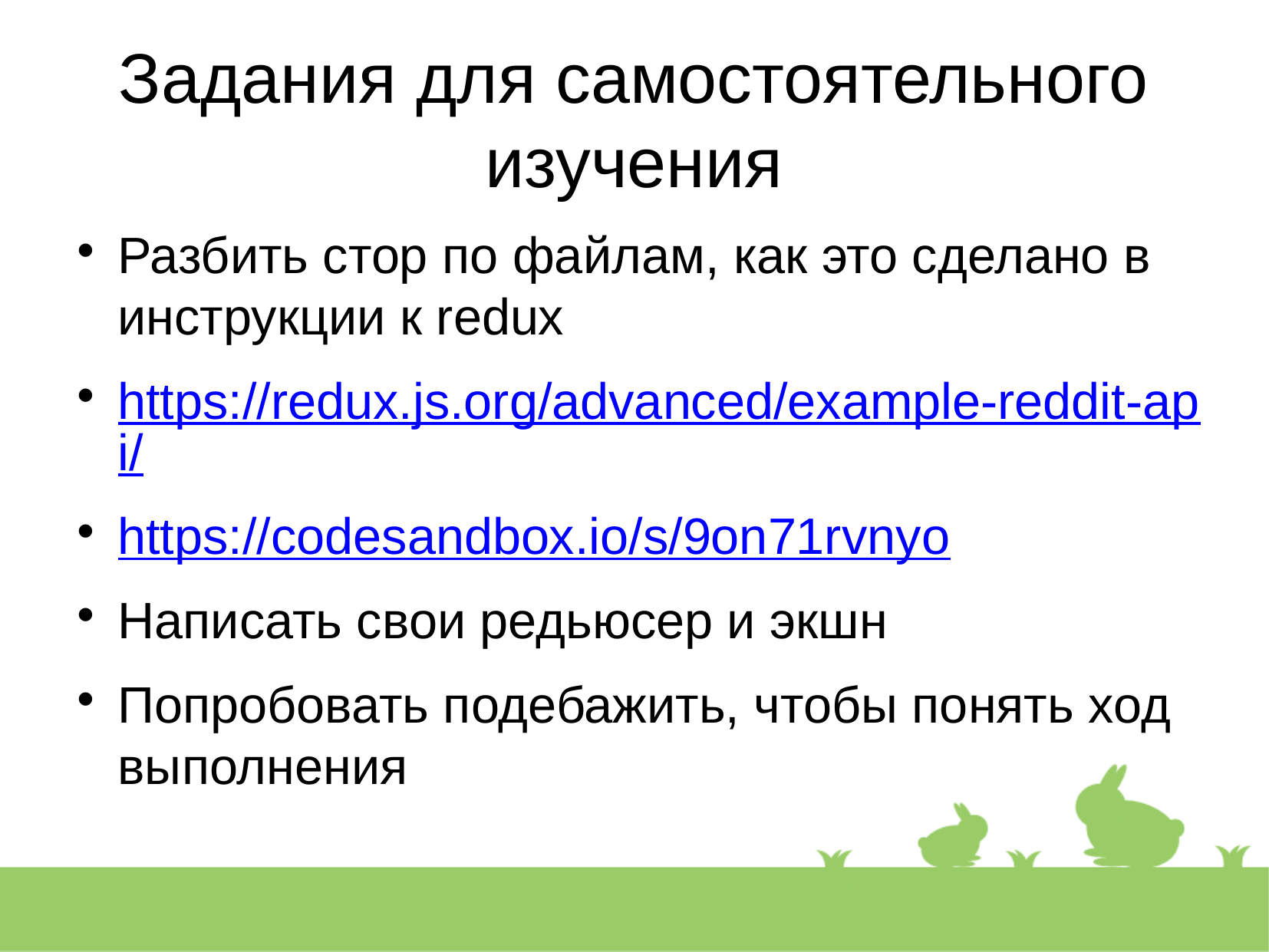

Задания для самостоятельного изучения
Разбить стор по файлам, как это сделано в инструкции к redux
https://redux.js.org/advanced/example-reddit-api/
https://codesandbox.io/s/9on71rvnyo
Написать свои редьюсер и экшн
Попробовать подебажить, чтобы понять ход выполнения